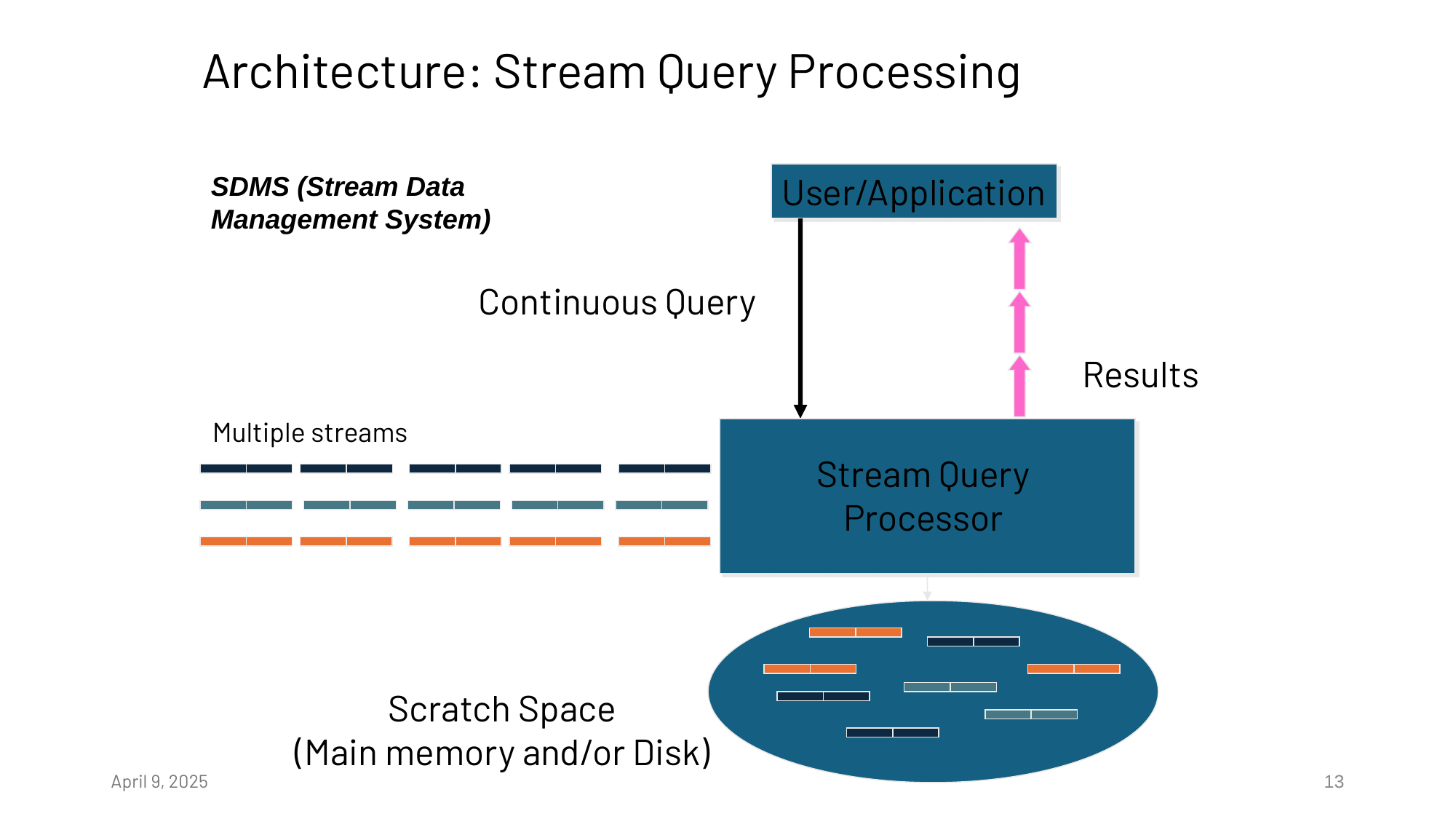

# Architecture: Stream Query Processing
SDMS (Stream Data Management System)
User/Application

Continuous Query

Results

Multiple streams

Stream Query
Processor

Scratch Space
(Main memory and/or Disk)

April 9, 2025
13